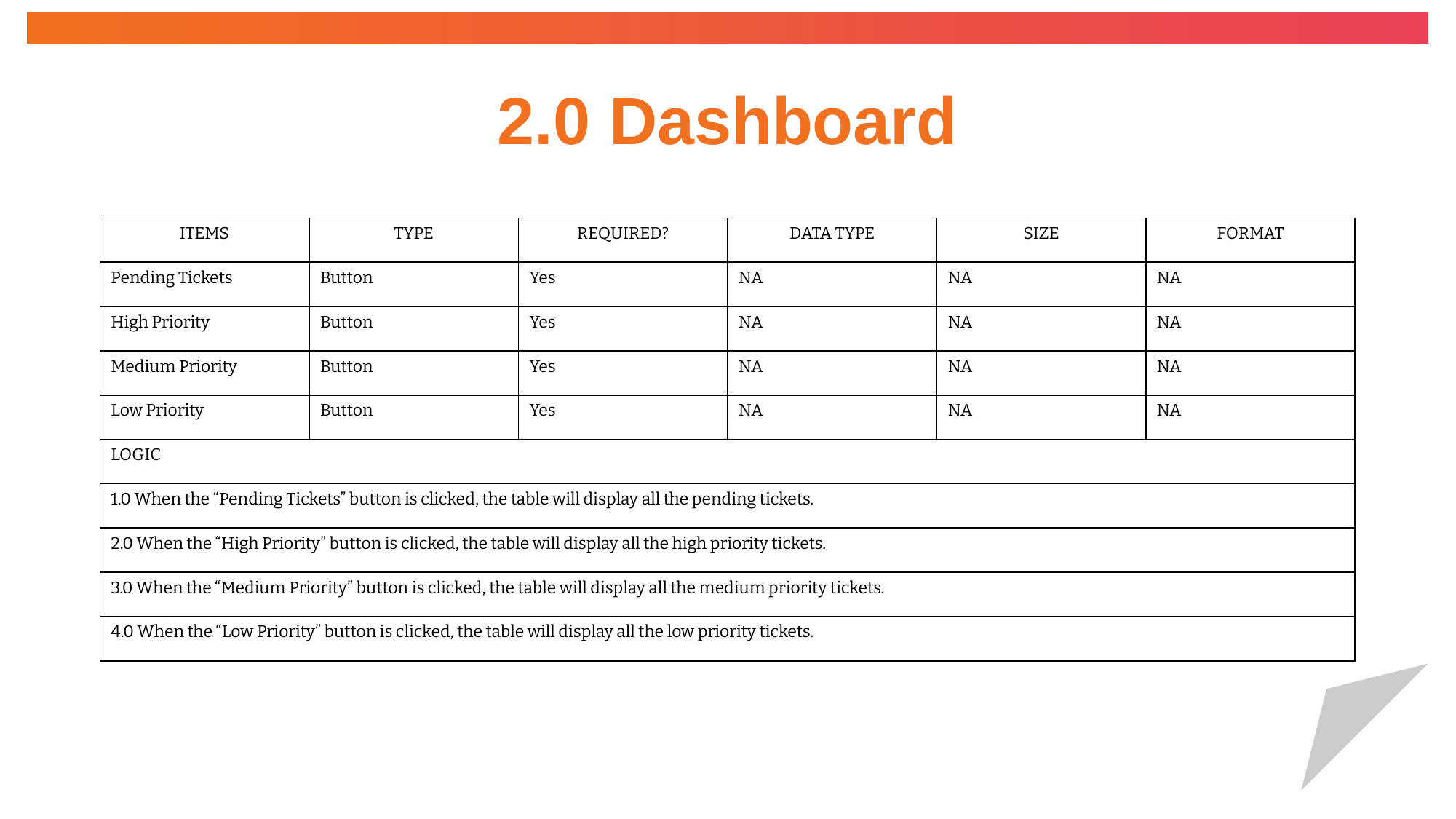

# 2.0 Dashboard
| ITEMS | TYPE | REQUIRED? | DATA TYPE | SIZE | FORMAT |
| --- | --- | --- | --- | --- | --- |
| Pending Tickets | Button | Yes | NA | NA | NA |
| High Priority | Button | Yes | NA | NA | NA |
| Medium Priority | Button | Yes | NA | NA | NA |
| Low Priority | Button | Yes | NA | NA | NA |
| LOGIC |  |  |  |  |  |
| 1.0 When the “Pending Tickets” button is clicked, the table will display all the pending tickets. |  |  |  |  |  |
| 2.0 When the “High Priority” button is clicked, the table will display all the high priority tickets. |  |  |  |  |  |
| 3.0 When the “Medium Priority” button is clicked, the table will display all the medium priority tickets. |  |  |  |  |  |
| 4.0 When the “Low Priority” button is clicked, the table will display all the low priority tickets. |  |  |  |  |  |